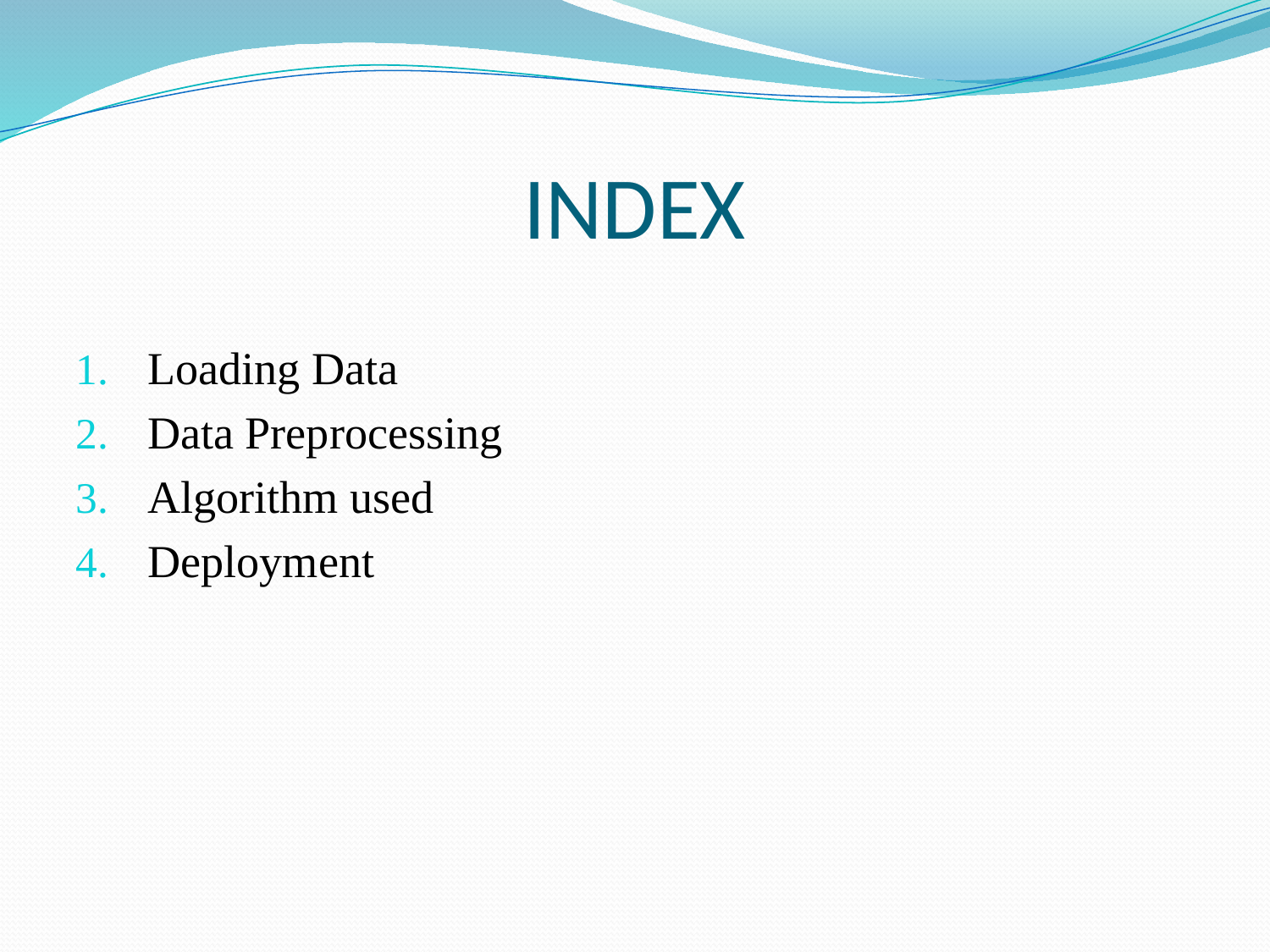

# INDEX

Loading Data
Data Preprocessing
Algorithm used
Deployment